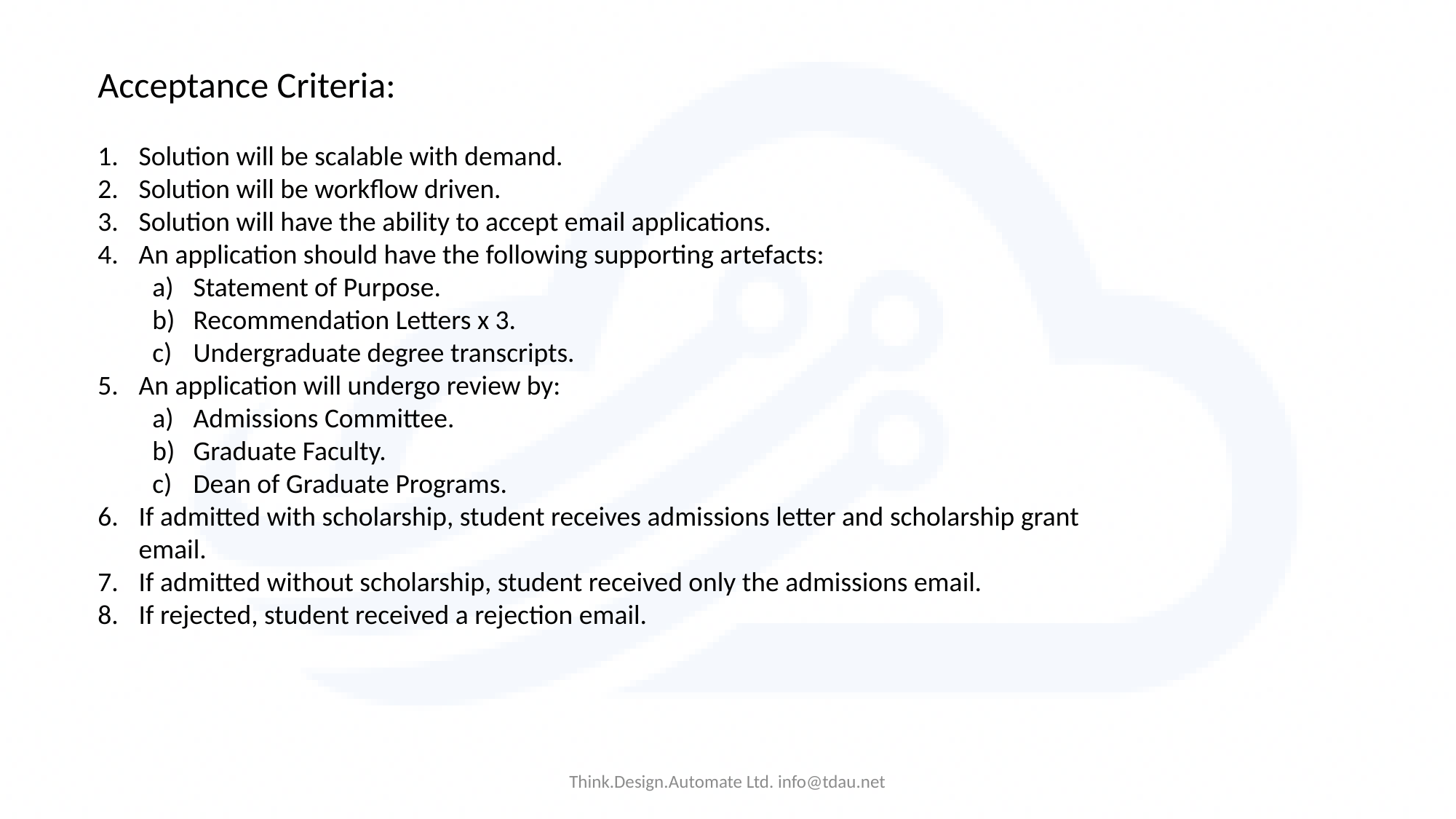

Acceptance Criteria:

Solution will be scalable with demand.
Solution will be workflow driven.
Solution will have the ability to accept email applications.
An application should have the following supporting artefacts:
Statement of Purpose.
Recommendation Letters x 3.
Undergraduate degree transcripts.
An application will undergo review by:
Admissions Committee.
Graduate Faculty.
Dean of Graduate Programs.
If admitted with scholarship, student receives admissions letter and scholarship grant email.
If admitted without scholarship, student received only the admissions email.
If rejected, student received a rejection email.

Think.Design.Automate Ltd. info@tdau.net